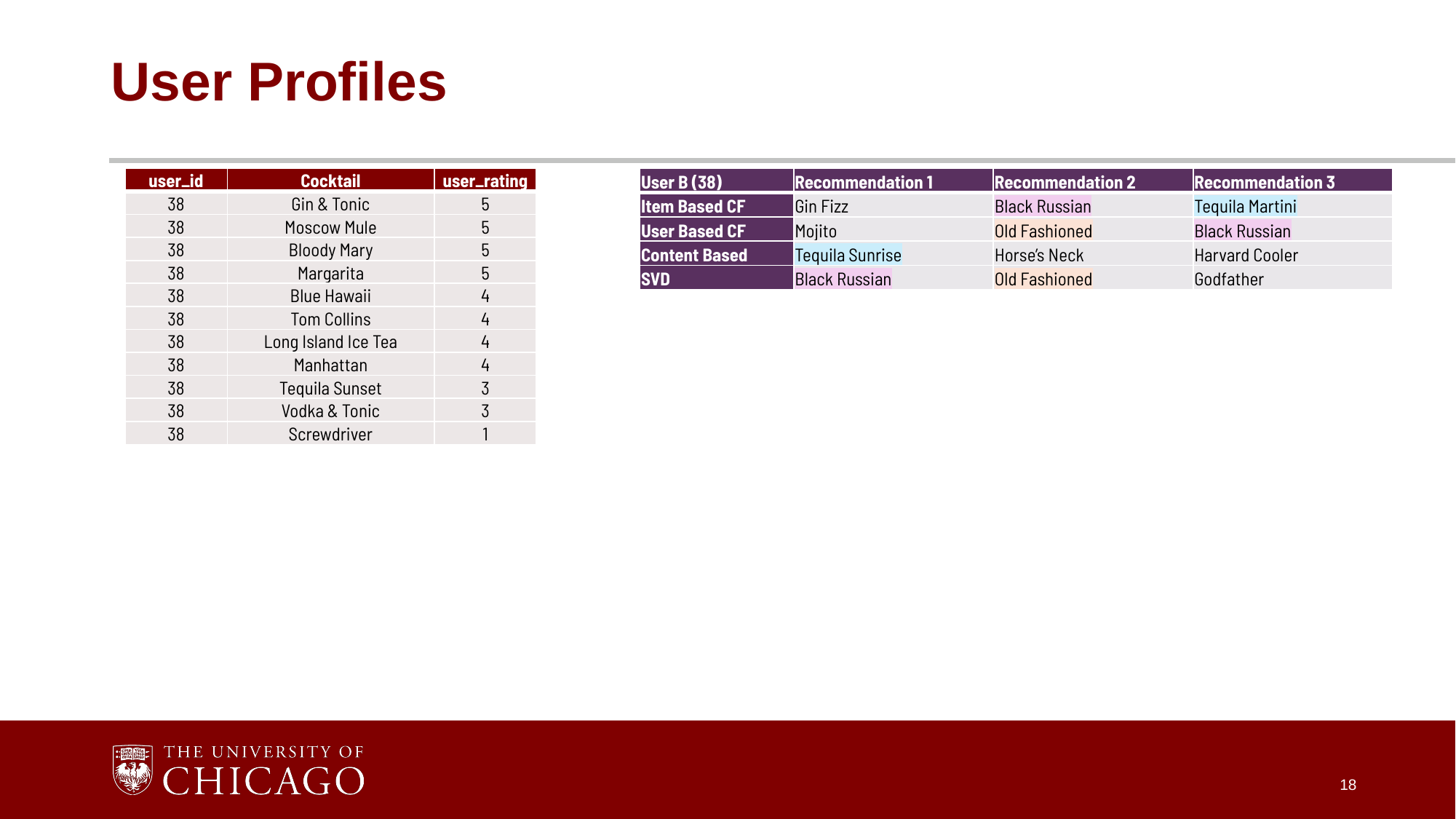

# User Profiles
| user\_id | Cocktail | user\_rating |
| --- | --- | --- |
| 38 | Gin & Tonic | 5 |
| 38 | Moscow Mule | 5 |
| 38 | Bloody Mary | 5 |
| 38 | Margarita | 5 |
| 38 | Blue Hawaii | 4 |
| 38 | Tom Collins | 4 |
| 38 | Long Island Ice Tea | 4 |
| 38 | Manhattan | 4 |
| 38 | Tequila Sunset | 3 |
| 38 | Vodka & Tonic | 3 |
| 38 | Screwdriver | 1 |
| User B (38) | Recommendation 1 | Recommendation 2 | Recommendation 3 |
| --- | --- | --- | --- |
| Item Based CF | Gin Fizz | Black Russian | Tequila Martini |
| User Based CF | Mojito | Old Fashioned | Black Russian |
| Content Based | Tequila Sunrise | Horse’s Neck | Harvard Cooler |
| SVD | Black Russian | Old Fashioned | Godfather |
18